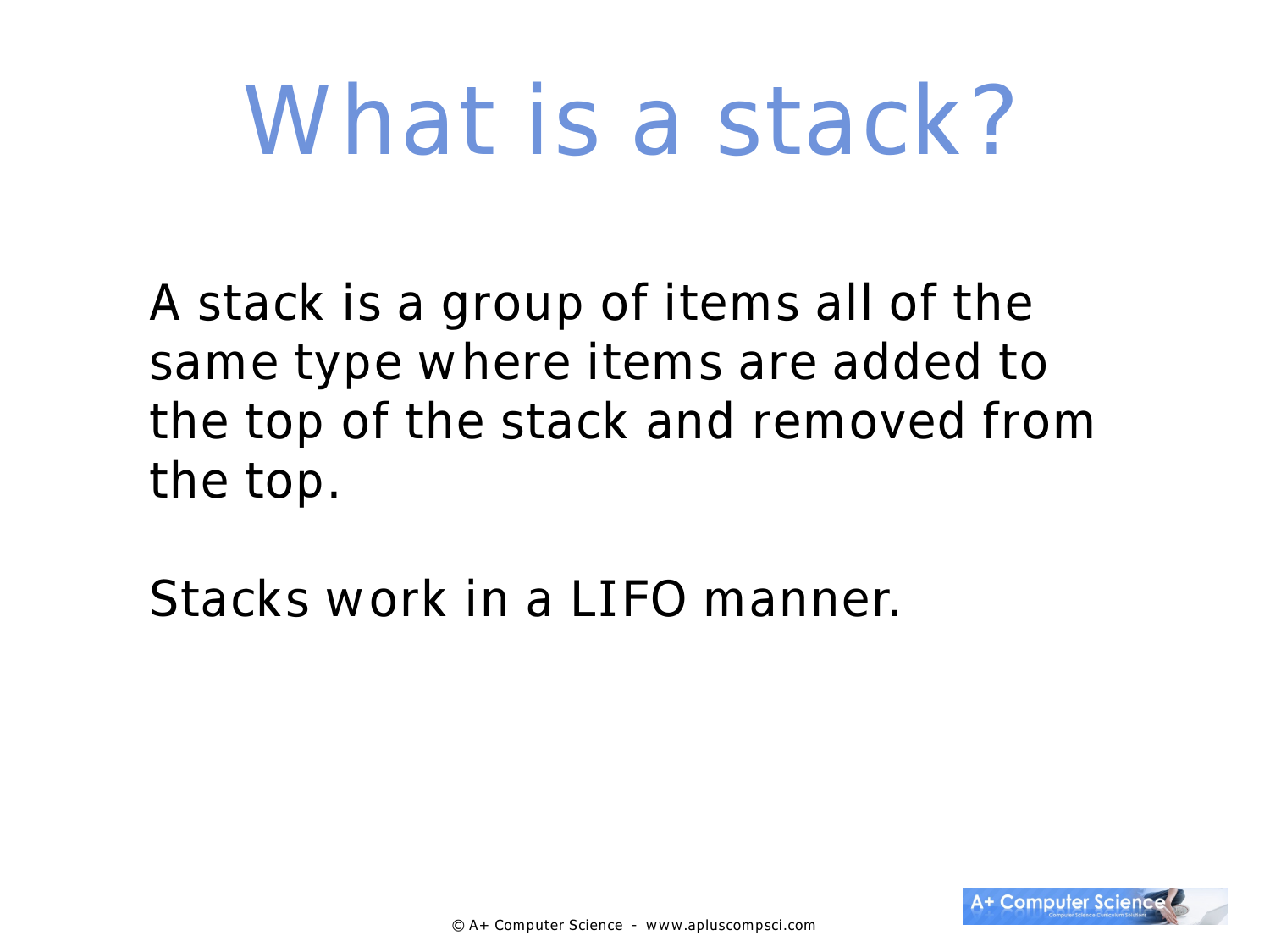

What is a stack?
A stack is a group of items all of the same type where items are added to the top of the stack and removed from the top.

Stacks work in a LIFO manner.

© A+ Computer Science  -  www.apluscompsci.com